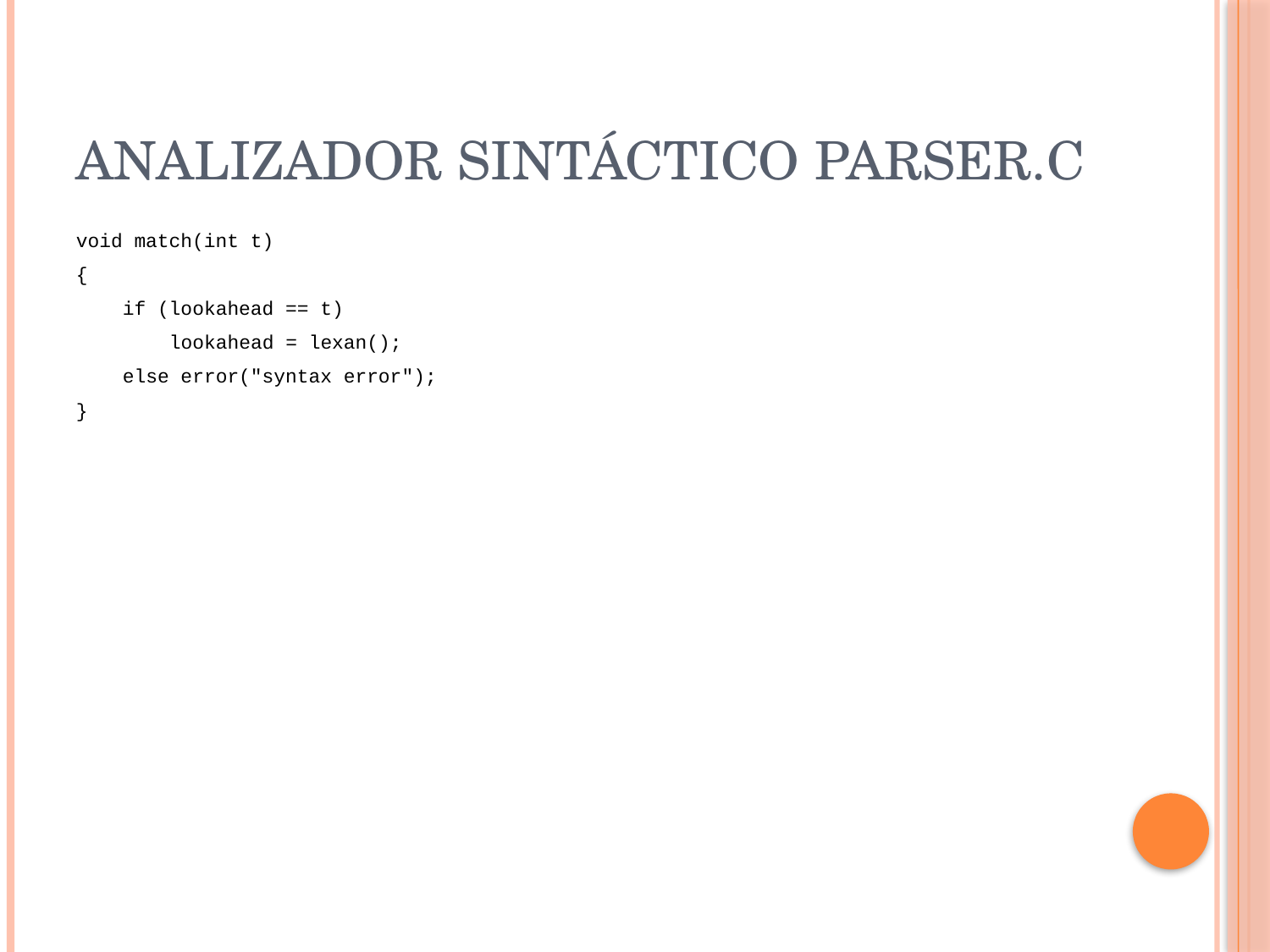

# Analizador Sintáctico parser.c
void match(int t)
{
    if (lookahead == t)
        lookahead = lexan();
    else error("syntax error");
}